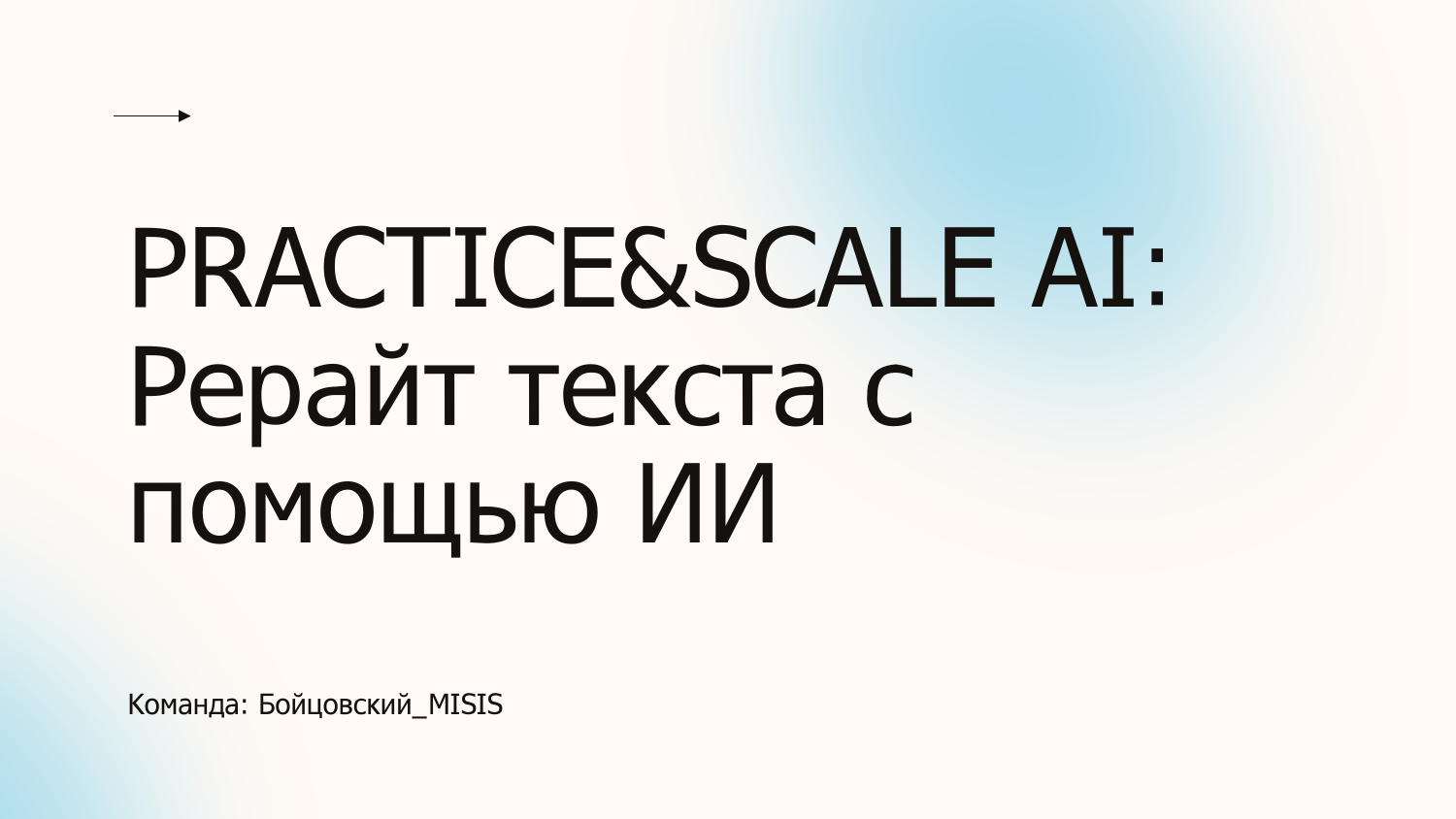

# PRACTICE&SCALE AI: Рерайт текста с помощью ИИ
Команда: Бойцовский_MISIS